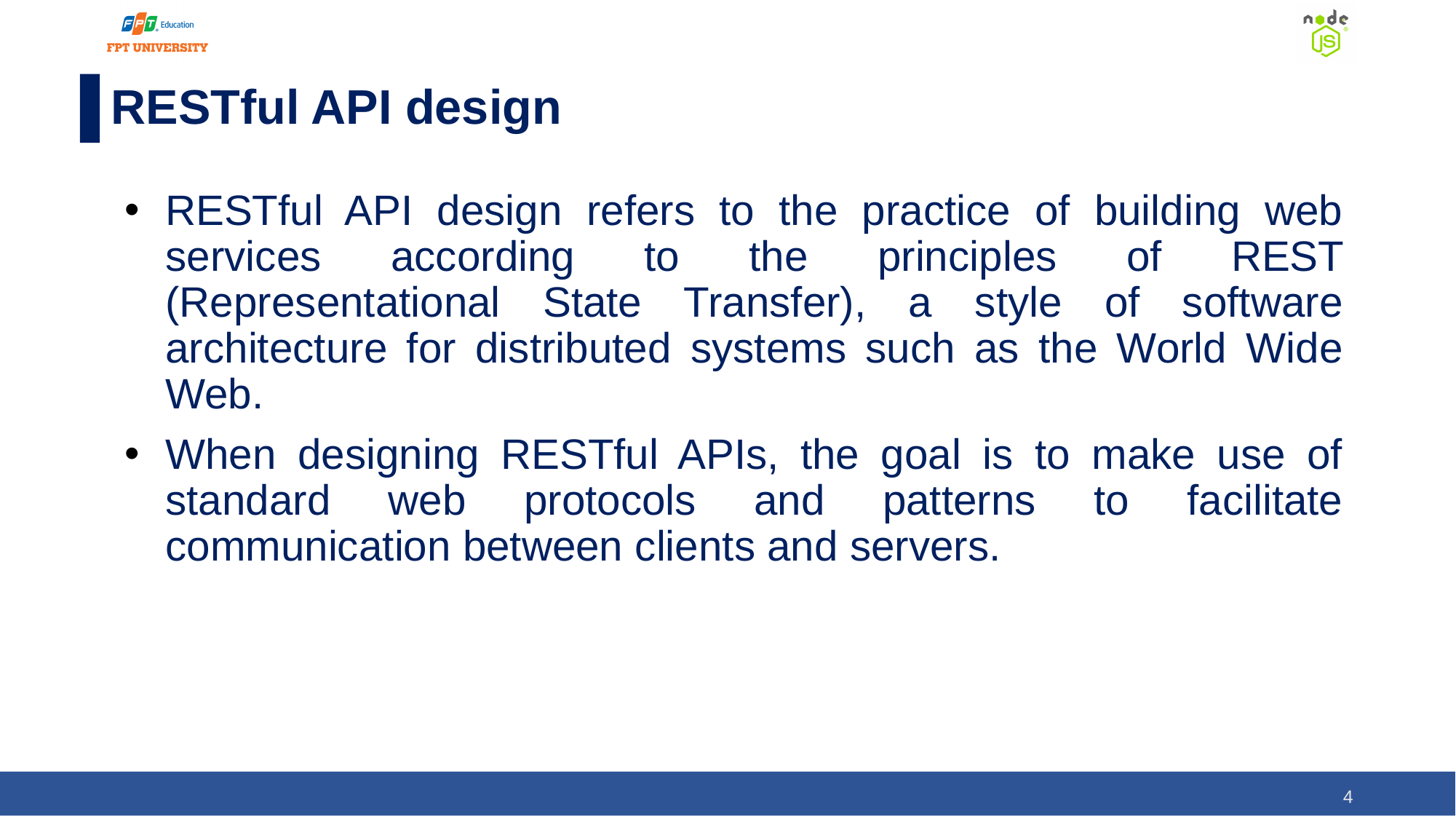

# RESTful API design
RESTful API design refers to the practice of building web services according to the principles of REST (Representational State Transfer), a style of software architecture for distributed systems such as the World Wide Web.
When designing RESTful APIs, the goal is to make use of standard web protocols and patterns to facilitate communication between clients and servers.
4